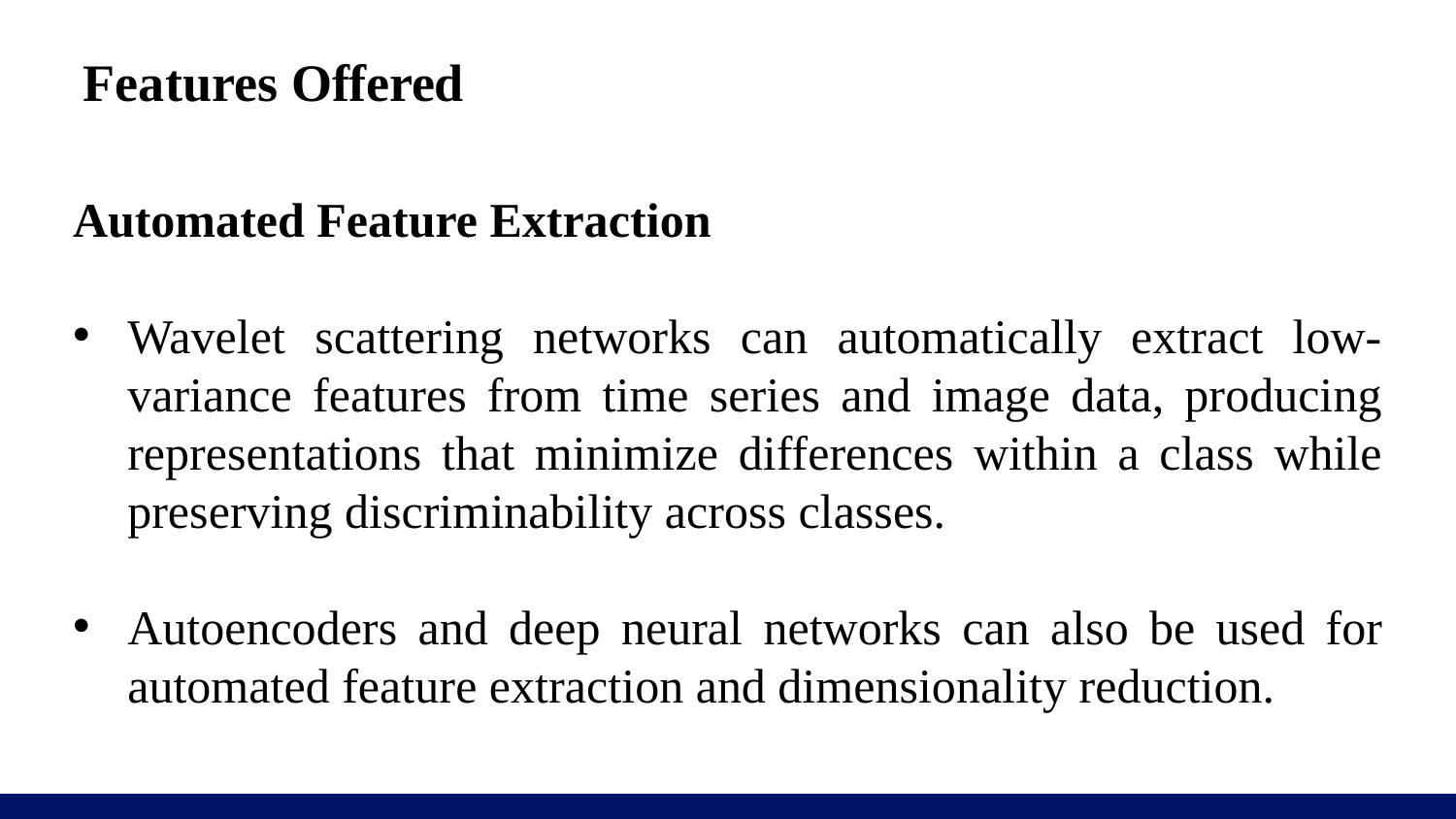

# Features Offered
Automated Feature Extraction

Wavelet scattering networks can automatically extract low-variance features from time series and image data, producing representations that minimize differences within a class while preserving discriminability across classes.

Autoencoders and deep neural networks can also be used for automated feature extraction and dimensionality reduction.